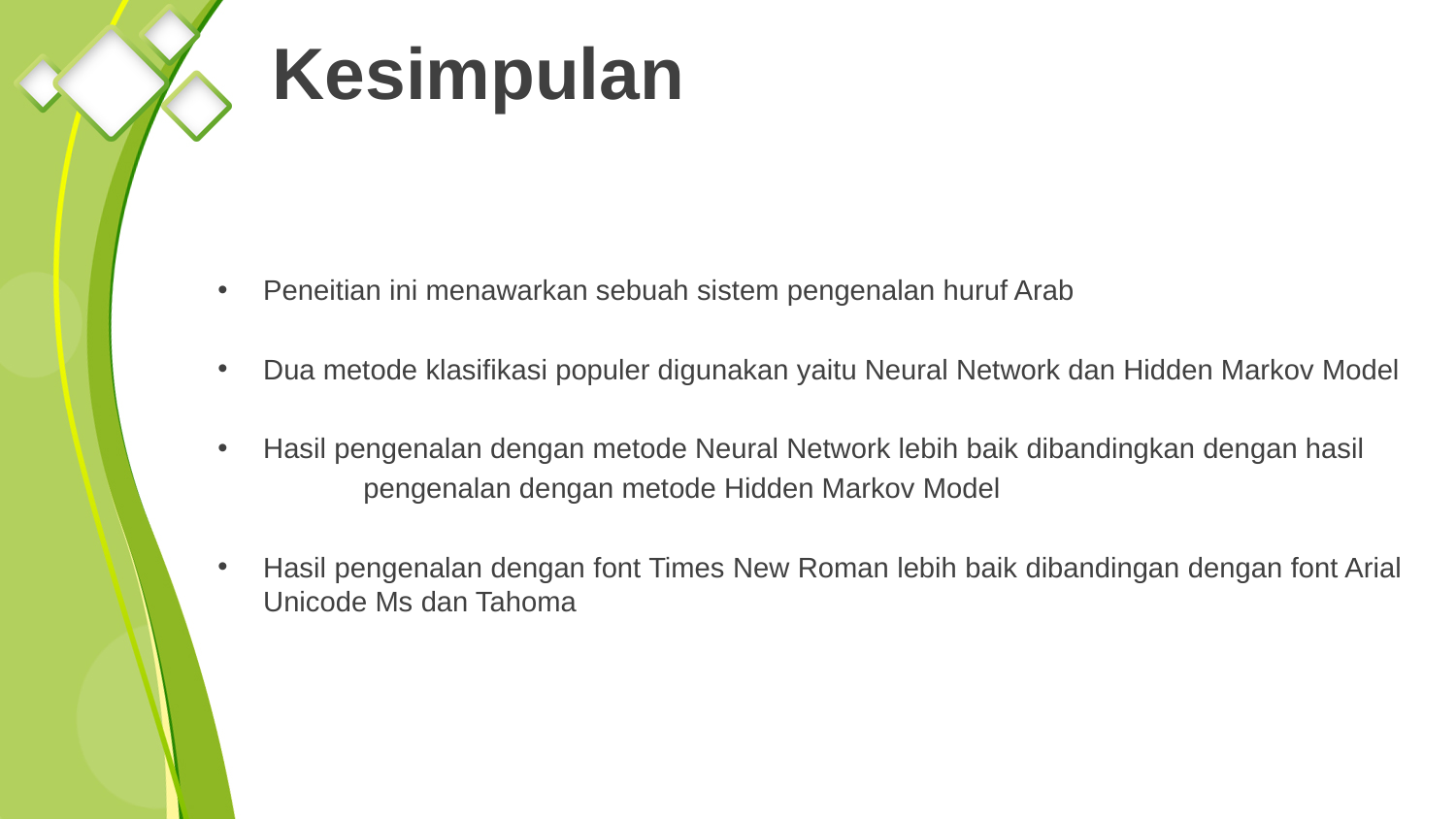

# Kesimpulan
Peneitian ini menawarkan sebuah sistem pengenalan huruf Arab

Dua metode klasifikasi populer digunakan yaitu Neural Network dan Hidden Markov Model

Hasil pengenalan dengan metode Neural Network lebih baik dibandingkan dengan hasil
	pengenalan dengan metode Hidden Markov Model

Hasil pengenalan dengan font Times New Roman lebih baik dibandingan dengan font Arial Unicode Ms dan Tahoma